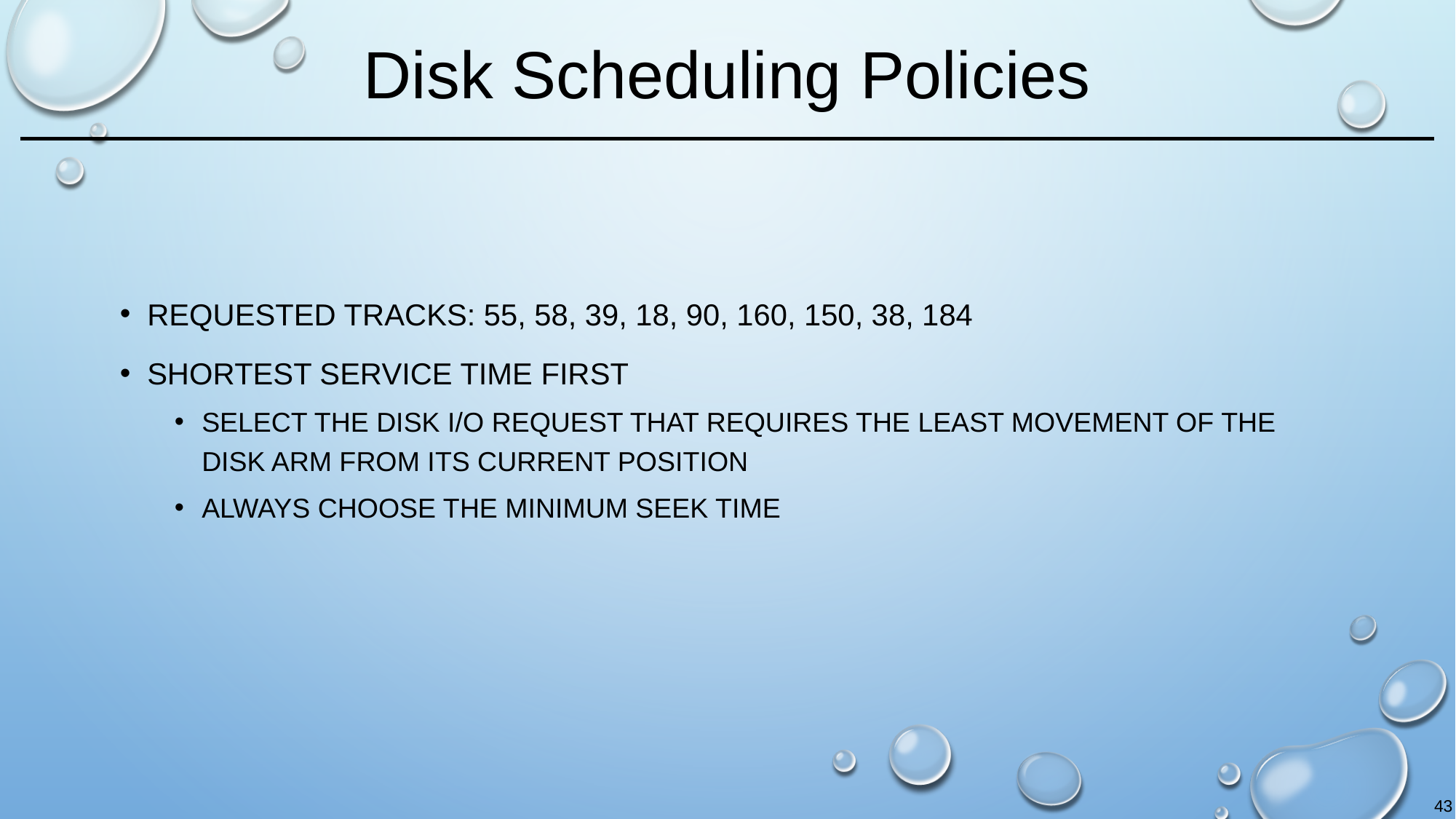

# Disk Scheduling Policies
Requested tracks: 55, 58, 39, 18, 90, 160, 150, 38, 184
Shortest Service Time First
Select the disk I/O request that requires the least movement of the disk arm from its current position
Always choose the minimum Seek time

43